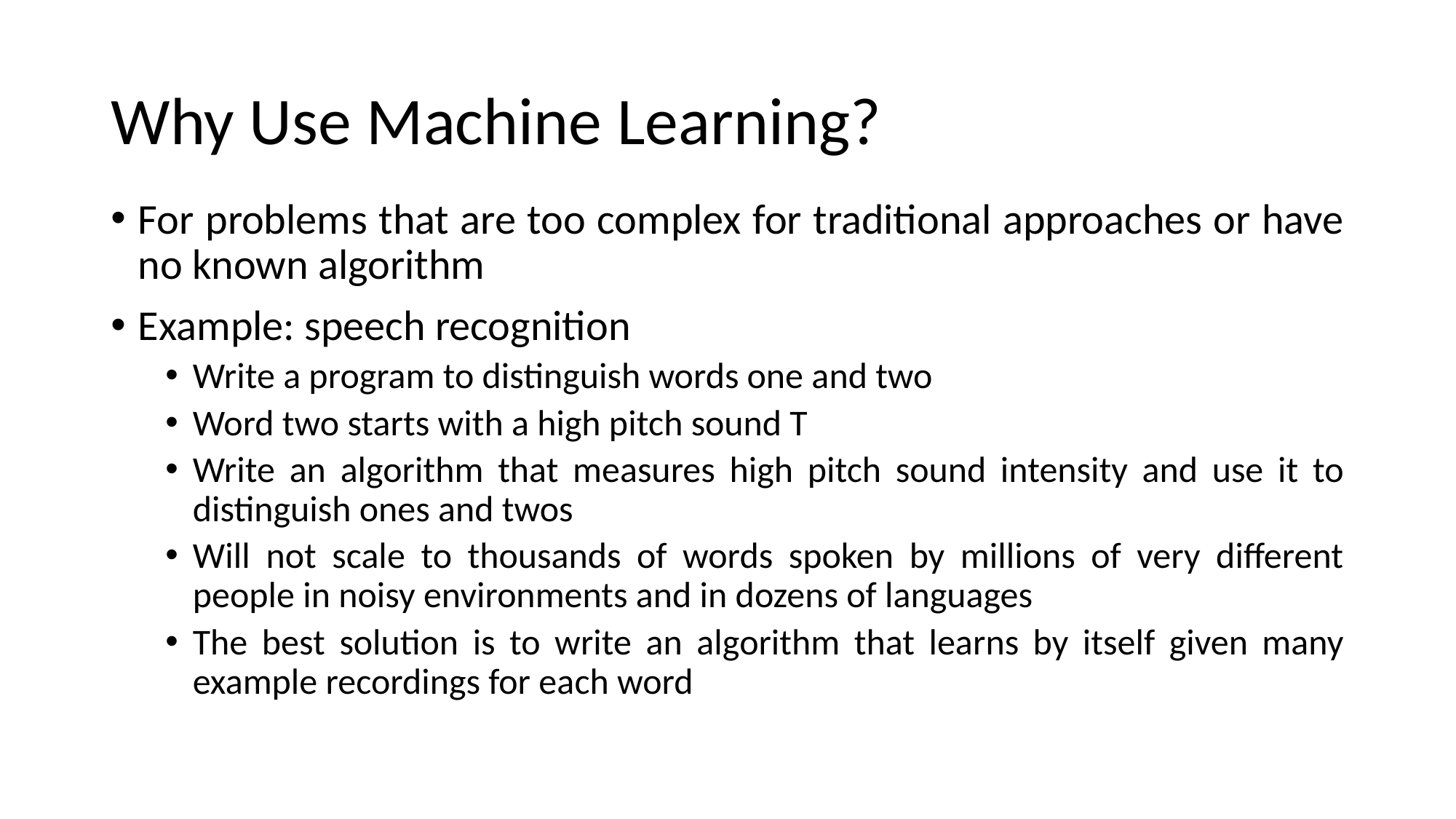

# Why Use Machine Learning?
For problems that are too complex for traditional approaches or have no known algorithm
Example: speech recognition
Write a program to distinguish words one and two
Word two starts with a high pitch sound T
Write an algorithm that measures high pitch sound intensity and use it to distinguish ones and twos
Will not scale to thousands of words spoken by millions of very different people in noisy environments and in dozens of languages
The best solution is to write an algorithm that learns by itself given many example recordings for each word